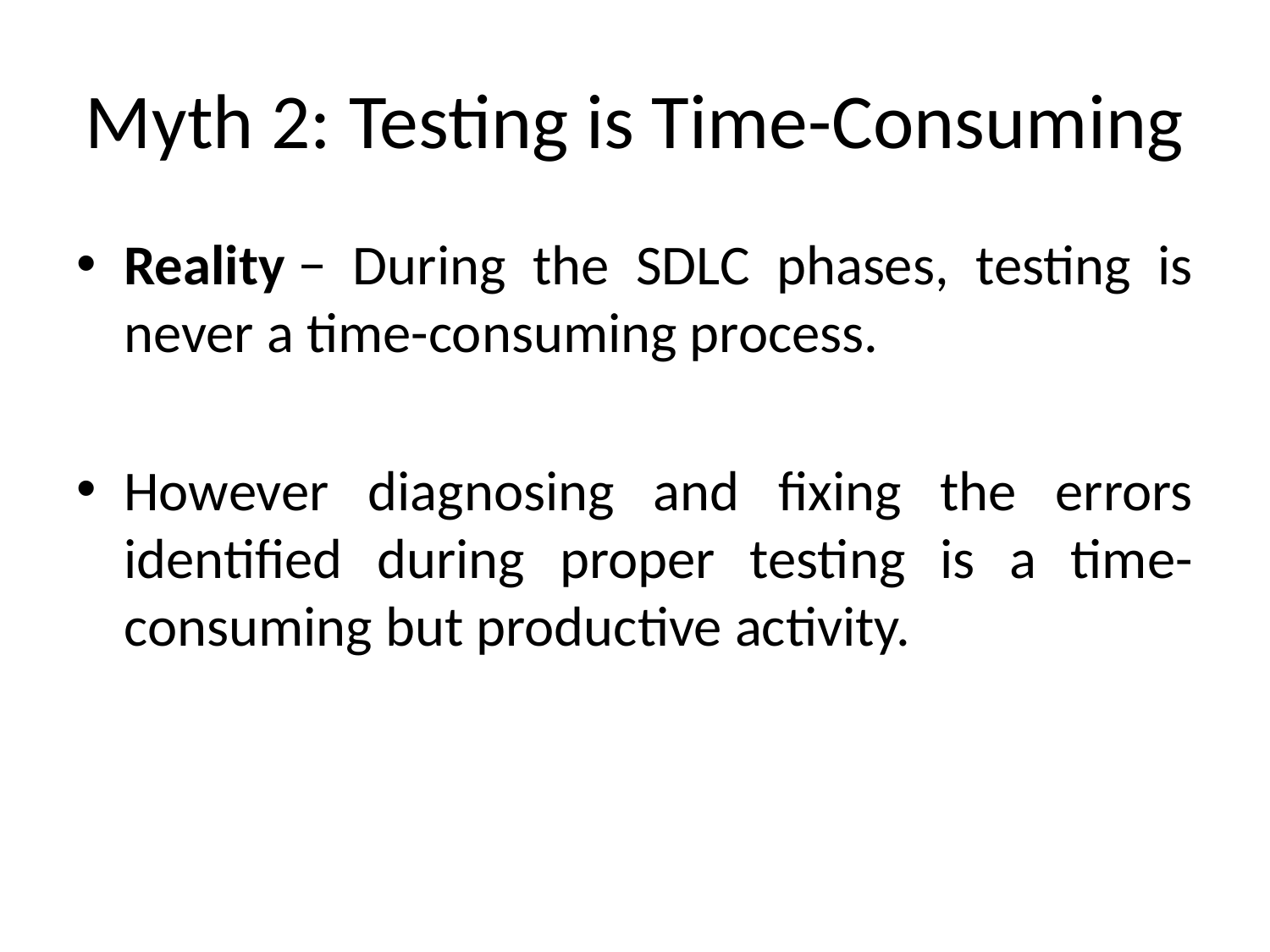

# Myth 2: Testing is Time-Consuming
Reality − During the SDLC phases, testing is never a time-consuming process.

However diagnosing and fixing the errors identified during proper testing is a time-consuming but productive activity.